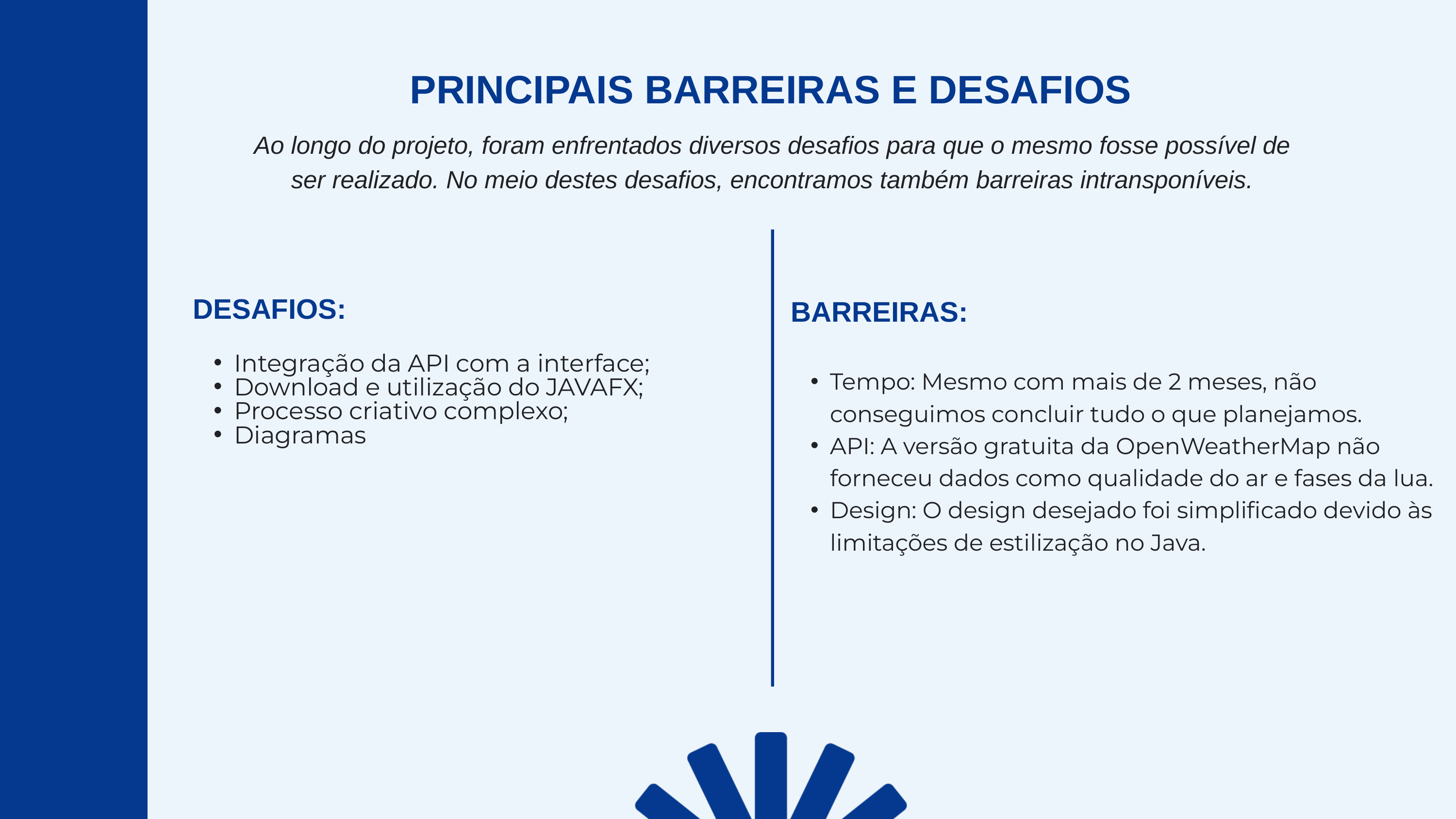

PRINCIPAIS BARREIRAS E DESAFIOS
Ao longo do projeto, foram enfrentados diversos desafios para que o mesmo fosse possível de ser realizado. No meio destes desafios, encontramos também barreiras intransponíveis.

BARREIRAS:

Tempo: Mesmo com mais de 2 meses, não conseguimos concluir tudo o que planejamos.
API: A versão gratuita da OpenWeatherMap não forneceu dados como qualidade do ar e fases da lua.
Design: O design desejado foi simplificado devido às limitações de estilização no Java.

DESAFIOS:

Integração da API com a interface;
Download e utilização do JAVAFX;
Processo criativo complexo;
Diagramas